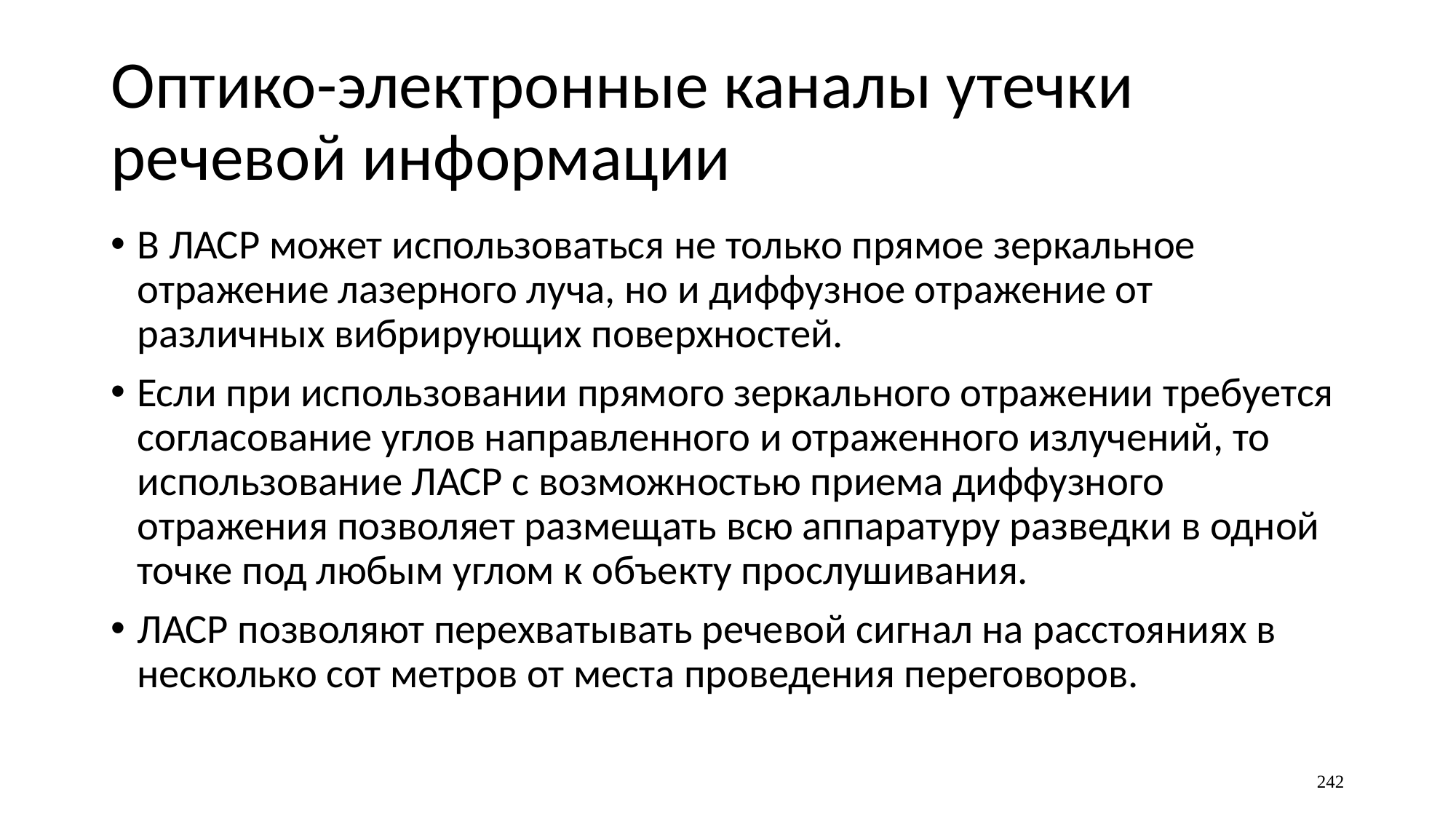

# Оптико-электронные каналы утечки речевой информации
В ЛАСР может использоваться не только прямое зеркальное отражение лазерного луча, но и диффузное отражение от различных вибрирующих поверхностей.
Если при использовании прямого зеркального отражении требуется согласование углов направленного и отраженного излучений, то использование ЛАСР с возможностью приема диффузного отражения позволяет размещать всю аппаратуру разведки в одной точке под любым углом к объекту прослушивания.
ЛАСР позволяют перехватывать речевой сигнал на расстояниях в несколько сот метров от места проведения переговоров.

242